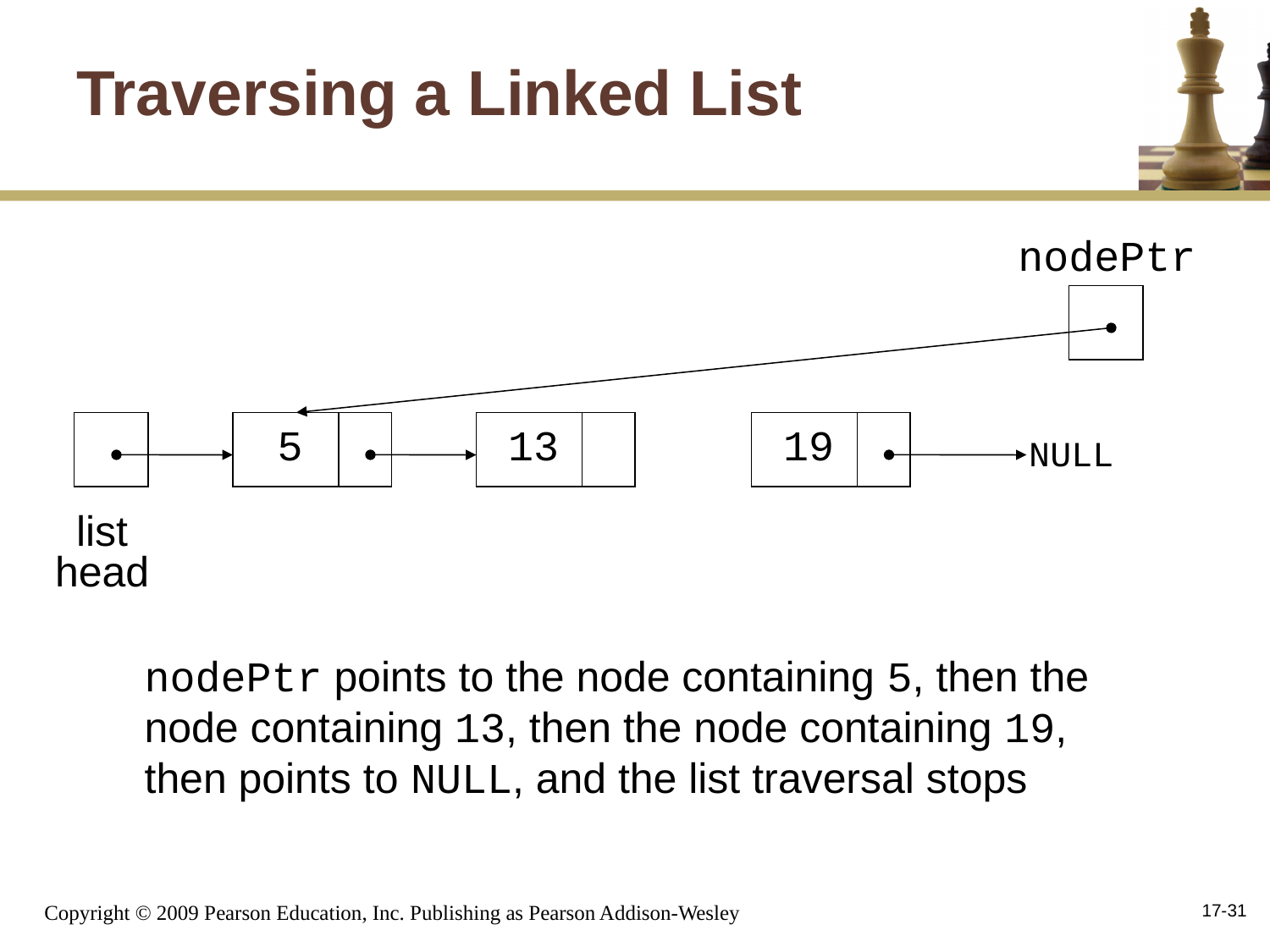

# Traversing a Linked List
nodePtr

5

13

19

NULL

list
head
nodePtr points to the node containing 5, then the
node containing 13, then the node containing 19,
then points to NULL, and the list traversal stops
17-31